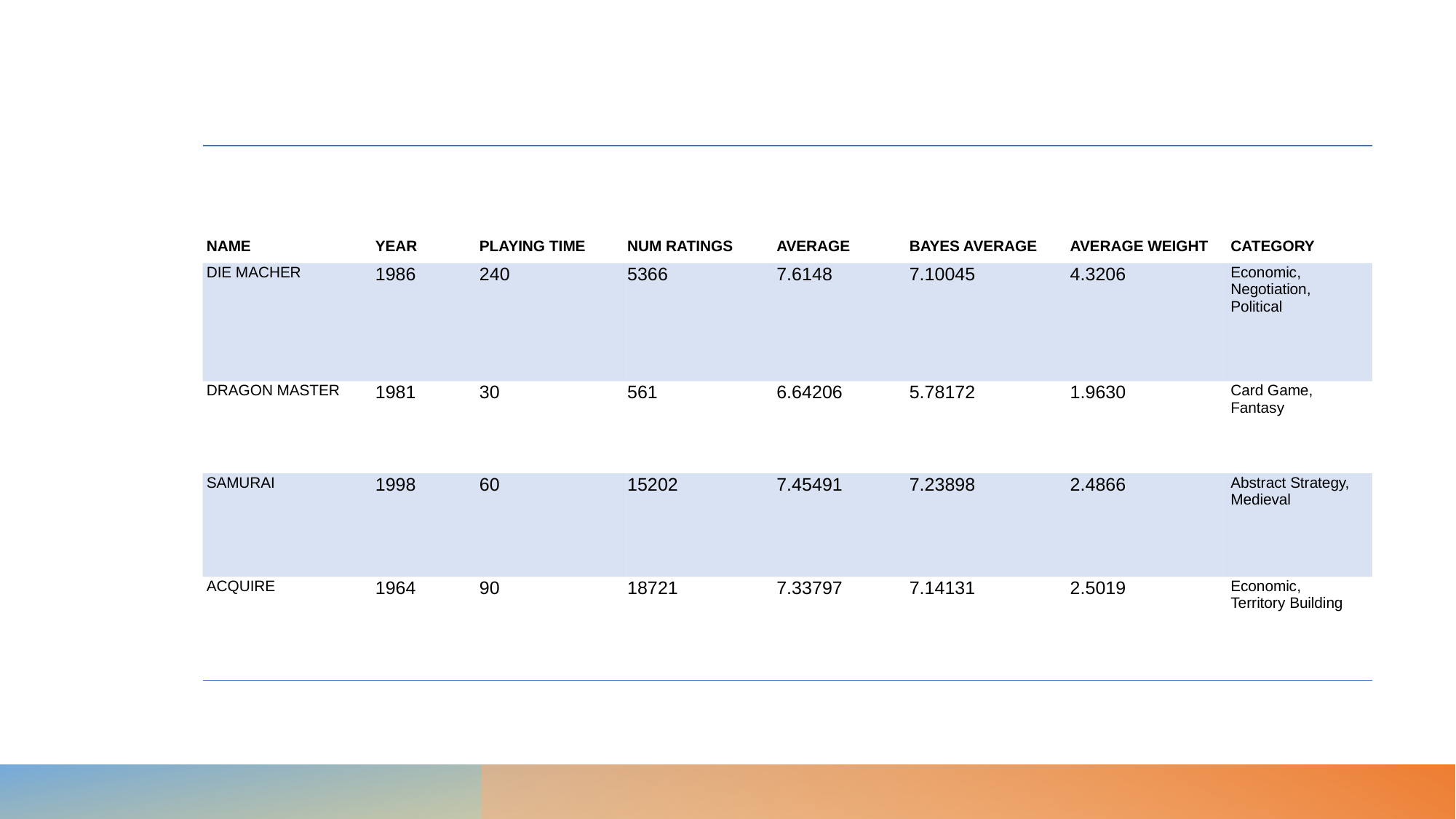

| NAME | YEAR | PLAYING TIME | NUM RATINGS | AVERAGE | BAYES AVERAGE | AVERAGE WEIGHT | CATEGORY |
| --- | --- | --- | --- | --- | --- | --- | --- |
| DIE MACHER | 1986 | 240 | 5366 | 7.6148 | 7.10045 | 4.3206 | Economic, Negotiation, Political |
| DRAGON MASTER | 1981 | 30 | 561 | 6.64206 | 5.78172 | 1.9630 | Card Game, Fantasy |
| SAMURAI | 1998 | 60 | 15202 | 7.45491 | 7.23898 | 2.4866 | Abstract Strategy, Medieval |
| ACQUIRE | 1964 | 90 | 18721 | 7.33797 | 7.14131 | 2.5019 | Economic, Territory Building |